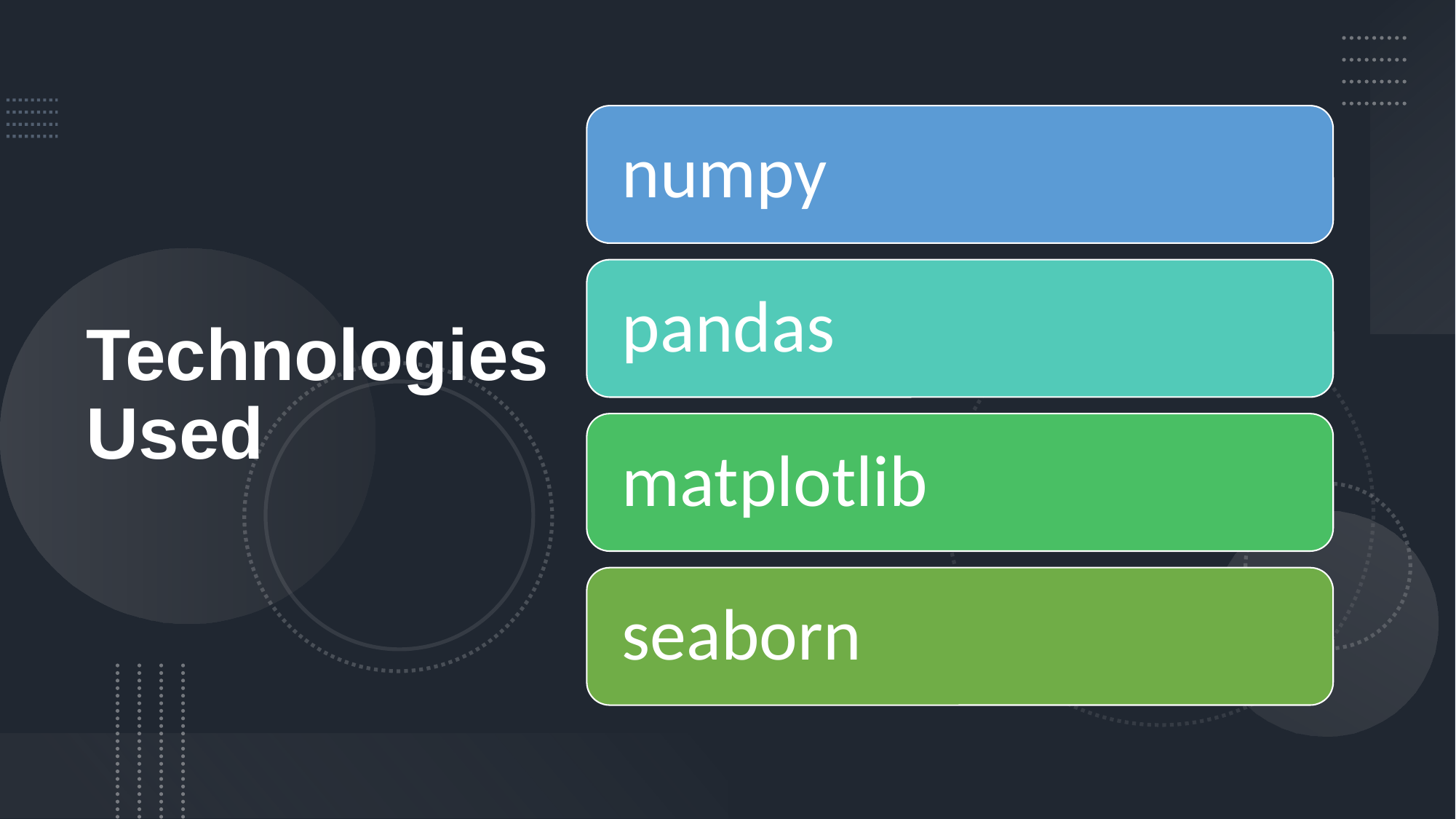

# Technologies Used
numpy
pandas
matplotlib
seaborn